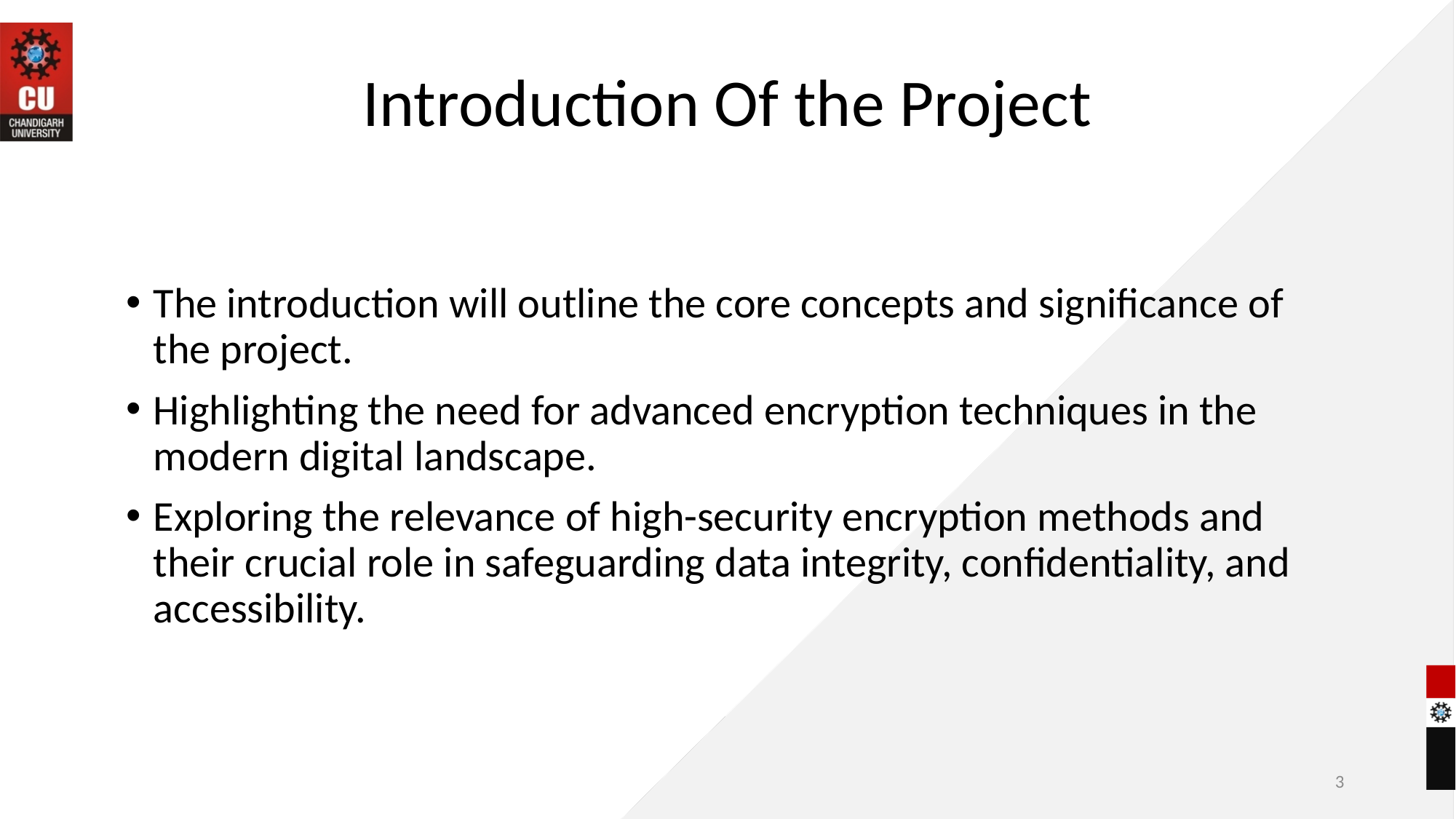

# Introduction Of the Project
The introduction will outline the core concepts and significance of the project.
Highlighting the need for advanced encryption techniques in the modern digital landscape.
Exploring the relevance of high-security encryption methods and their crucial role in safeguarding data integrity, confidentiality, and accessibility.

3